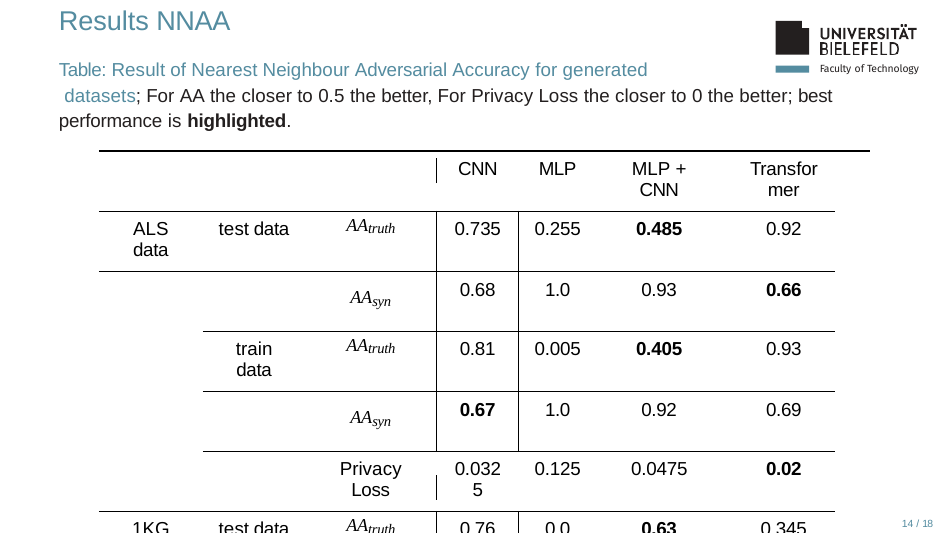

Results NNAA
Table: Result of Nearest Neighbour Adversarial Accuracy for generated
 datasets; For AA the closer to 0.5 the better, For Privacy Loss the closer to 0 the better; best performance is highlighted.
Faculty of Technology
|  |  |  | CNN | MLP | MLP + CNN | Transformer |  |
| --- | --- | --- | --- | --- | --- | --- | --- |
| ALS data | test data | AAtruth | 0.735 | 0.255 | 0.485 | 0.92 |  |
|  |  | AAsyn | 0.68 | 1.0 | 0.93 | 0.66 |  |
|  | train data | AAtruth | 0.81 | 0.005 | 0.405 | 0.93 |  |
|  |  | AAsyn | 0.67 | 1.0 | 0.92 | 0.69 |  |
|  |  | Privacy Loss | 0.0325 | 0.125 | 0.0475 | 0.02 |  |
| 1KG data | test data | AAtruth | 0.76 | 0.0 | 0.63 | 0.345 |  |
|  |  | AAsyn | 0.995 | 1.0 | 0.94 | 0.92 |  |
|  | train data | AAtruth | 0.765 | 0.0 | 0.385 | 0.285 |  |
|  |  | AAsyn | 1.0 | 0.99 | 0.74 | 0.82 |  |
|  |  | Privacy Loss | 0.05 | -0.005 | -0.2225 | 0.08 |  |

14 / 18